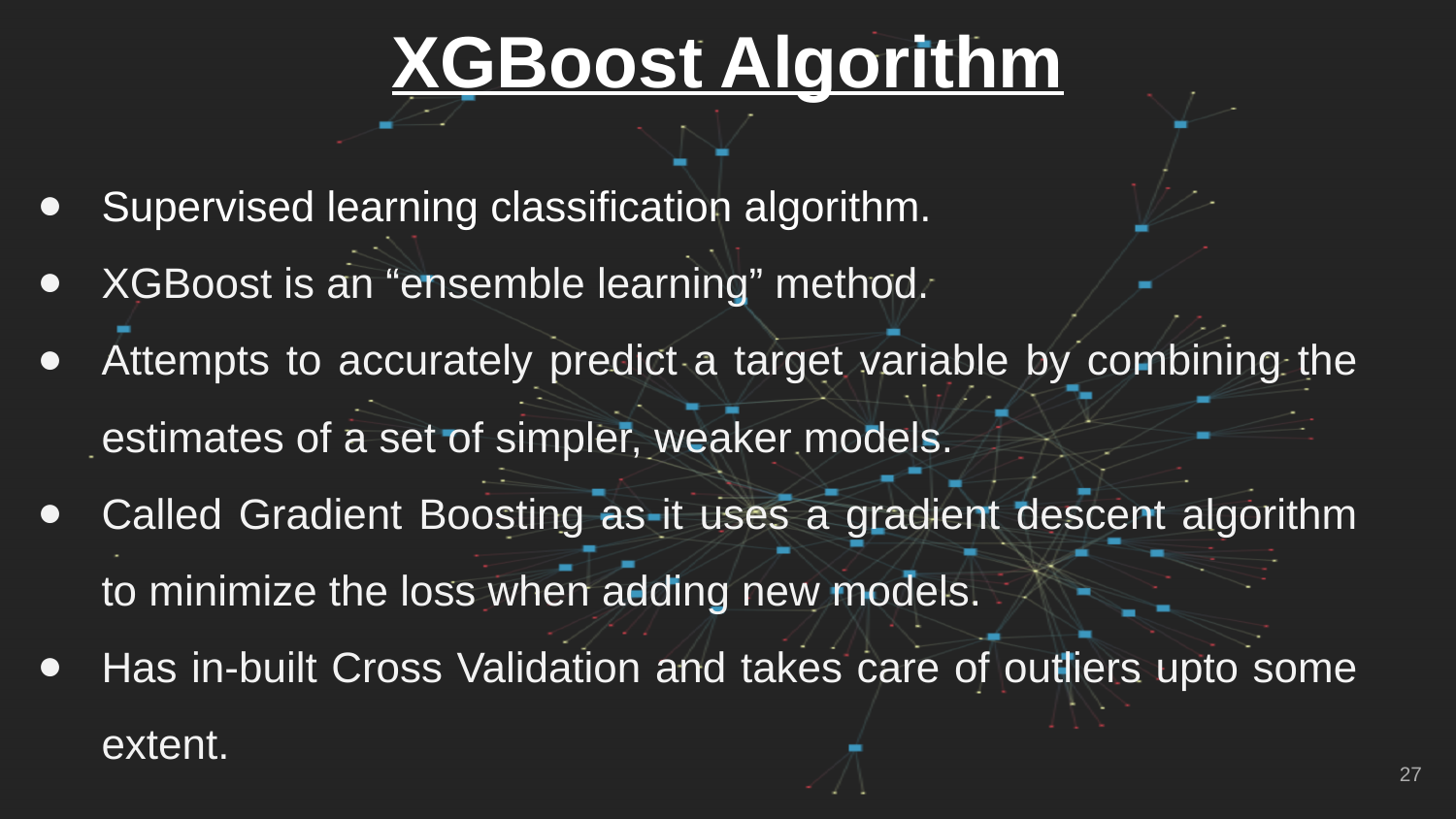

# XGBoost Algorithm
Supervised learning classification algorithm.
XGBoost is an “ensemble learning” method.
Attempts to accurately predict a target variable by combining the estimates of a set of simpler, weaker models.
Called Gradient Boosting as it uses a gradient descent algorithm to minimize the loss when adding new models.
Has in-built Cross Validation and takes care of outliers upto some extent.
27